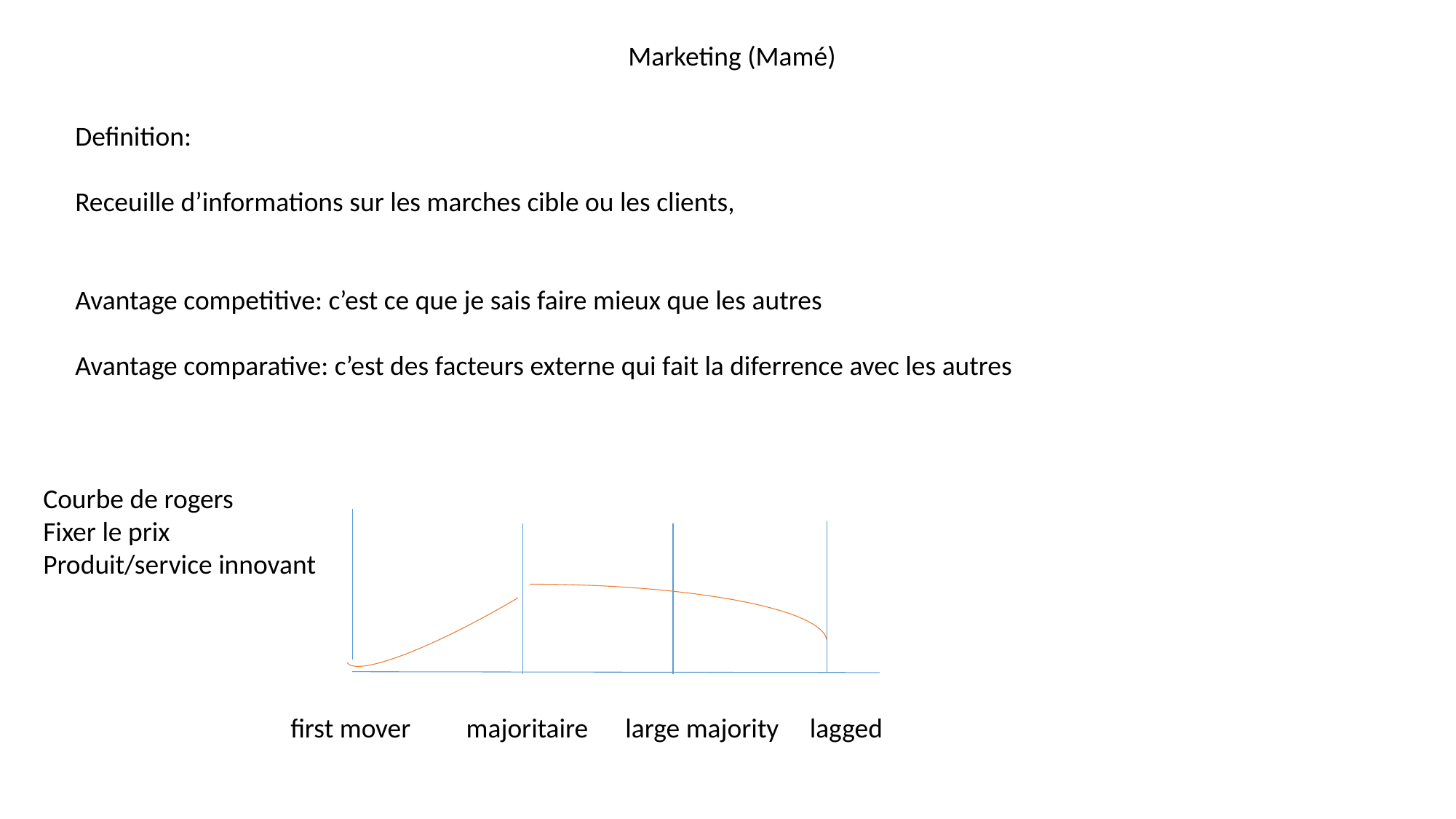

Marketing (Mamé)
Definition:

Receuille d’informations sur les marches cible ou les clients,

Avantage competitive: c’est ce que je sais faire mieux que les autres

Avantage comparative: c’est des facteurs externe qui fait la diferrence avec les autres
Courbe de rogers
Fixer le prix
Produit/service innovant

                                        first mover         majoritaire      large majority     lagged